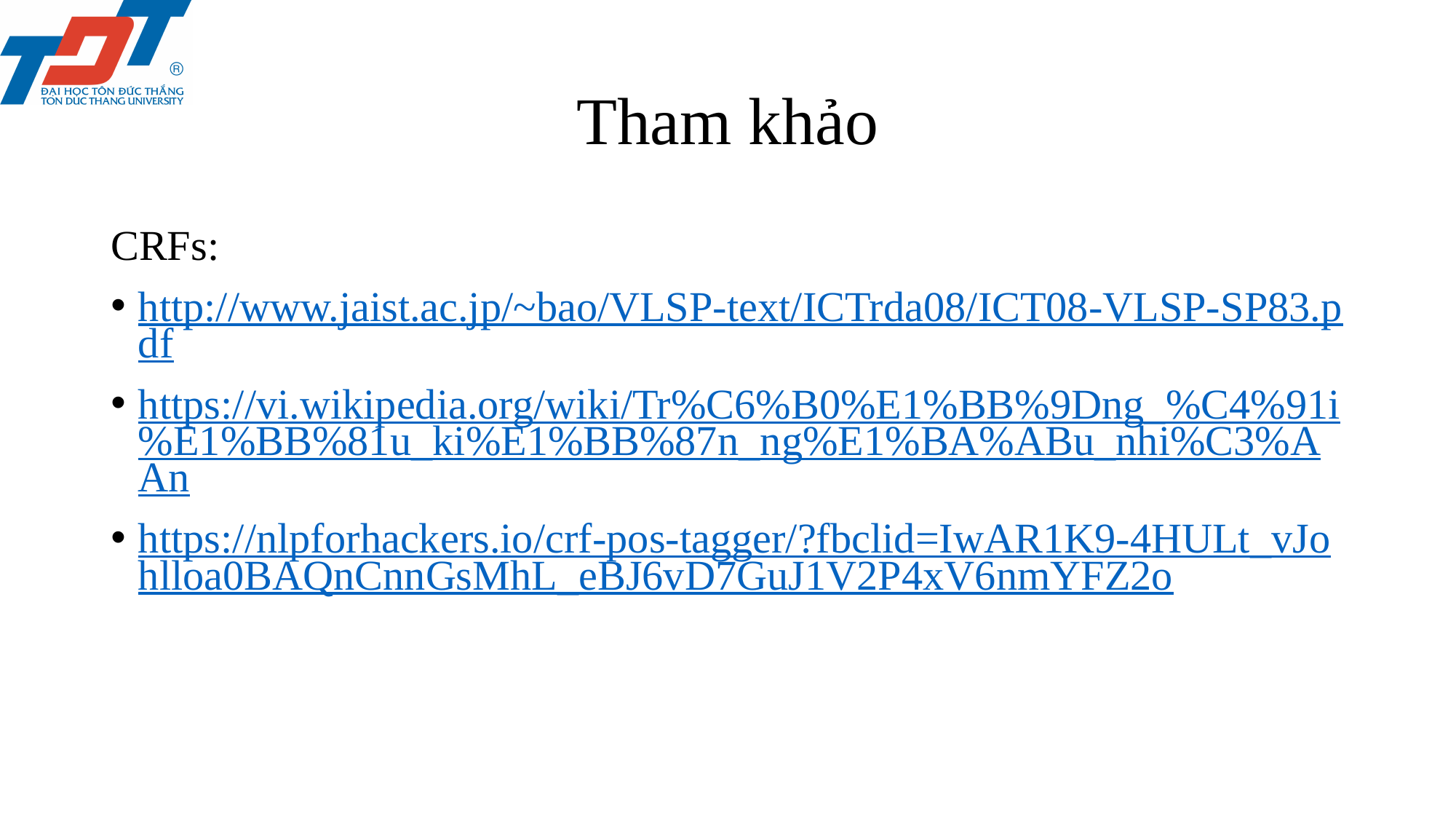

# Tham khảo
CRFs:
http://www.jaist.ac.jp/~bao/VLSP-text/ICTrda08/ICT08-VLSP-SP83.pdf
https://vi.wikipedia.org/wiki/Tr%C6%B0%E1%BB%9Dng_%C4%91i%E1%BB%81u_ki%E1%BB%87n_ng%E1%BA%ABu_nhi%C3%AAn
https://nlpforhackers.io/crf-pos-tagger/?fbclid=IwAR1K9-4HULt_vJohlloa0BAQnCnnGsMhL_eBJ6vD7GuJ1V2P4xV6nmYFZ2o